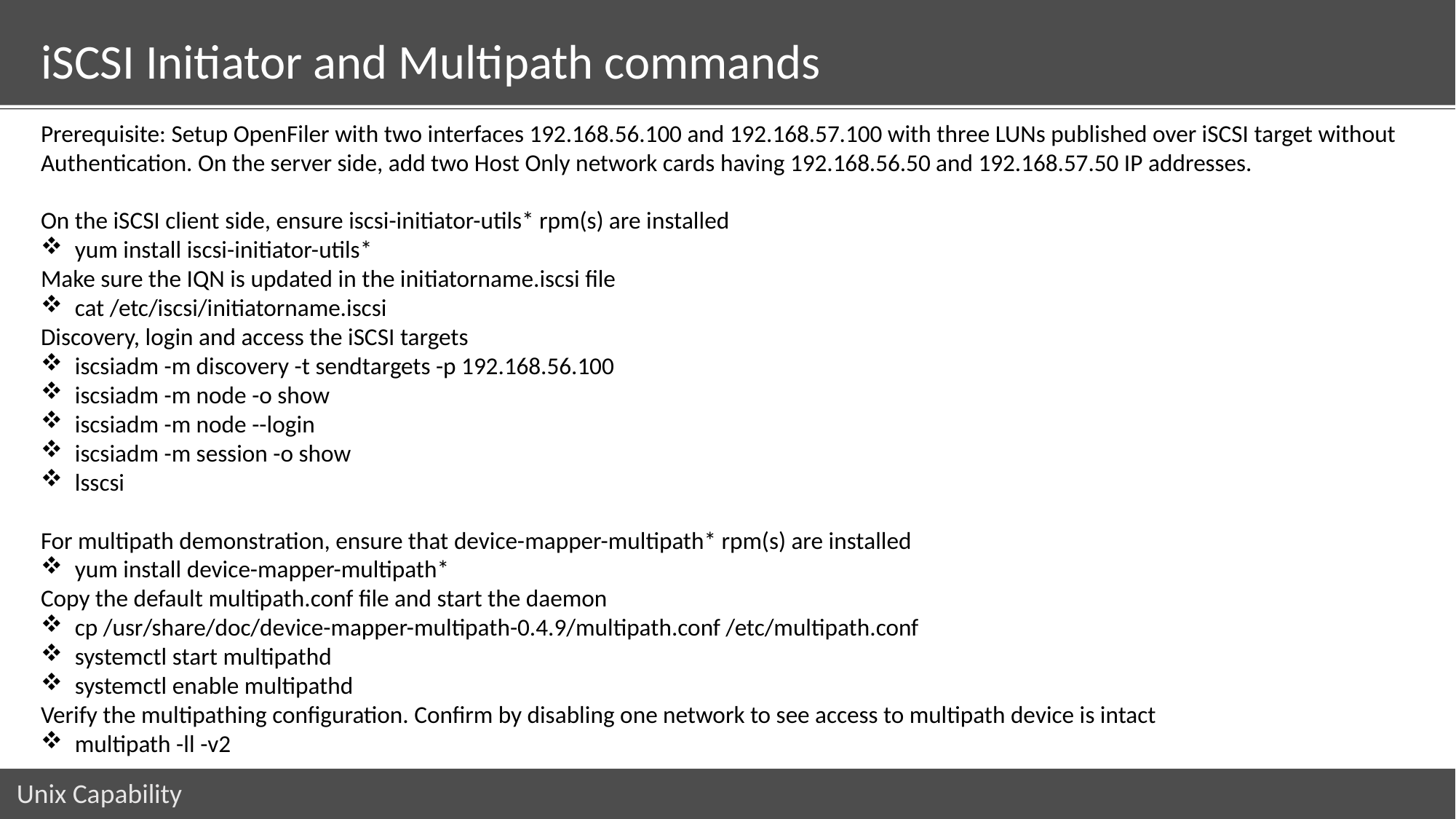

# iSCSI Initiator and Multipath commands
Prerequisite: Setup OpenFiler with two interfaces 192.168.56.100 and 192.168.57.100 with three LUNs published over iSCSI target without Authentication. On the server side, add two Host Only network cards having 192.168.56.50 and 192.168.57.50 IP addresses.

On the iSCSI client side, ensure iscsi-initiator-utils* rpm(s) are installed
yum install iscsi-initiator-utils*
Make sure the IQN is updated in the initiatorname.iscsi file
cat /etc/iscsi/initiatorname.iscsi
Discovery, login and access the iSCSI targets
iscsiadm -m discovery -t sendtargets -p 192.168.56.100
iscsiadm -m node -o show
iscsiadm -m node --login
iscsiadm -m session -o show
lsscsi

For multipath demonstration, ensure that device-mapper-multipath* rpm(s) are installed
yum install device-mapper-multipath*
Copy the default multipath.conf file and start the daemon
cp /usr/share/doc/device-mapper-multipath-0.4.9/multipath.conf /etc/multipath.conf
systemctl start multipathd
systemctl enable multipathd
Verify the multipathing configuration. Confirm by disabling one network to see access to multipath device is intact
multipath -ll -v2